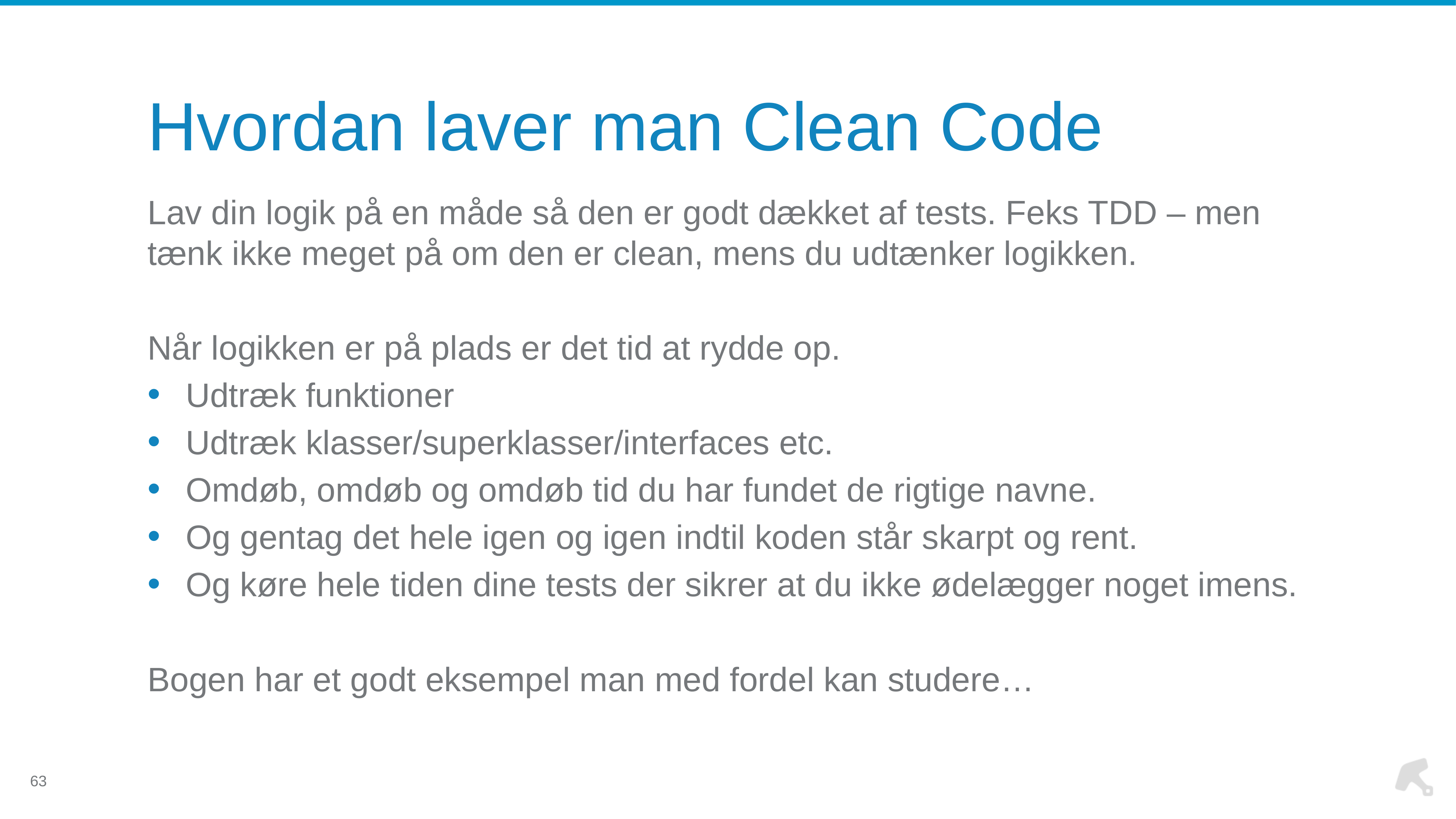

# Hvordan laver man Clean Code
Lav din logik på en måde så den er godt dækket af tests. Feks TDD – men tænk ikke meget på om den er clean, mens du udtænker logikken.

Når logikken er på plads er det tid at rydde op.
Udtræk funktioner
Udtræk klasser/superklasser/interfaces etc.
Omdøb, omdøb og omdøb tid du har fundet de rigtige navne.
Og gentag det hele igen og igen indtil koden står skarpt og rent.
Og køre hele tiden dine tests der sikrer at du ikke ødelægger noget imens.

Bogen har et godt eksempel man med fordel kan studere…